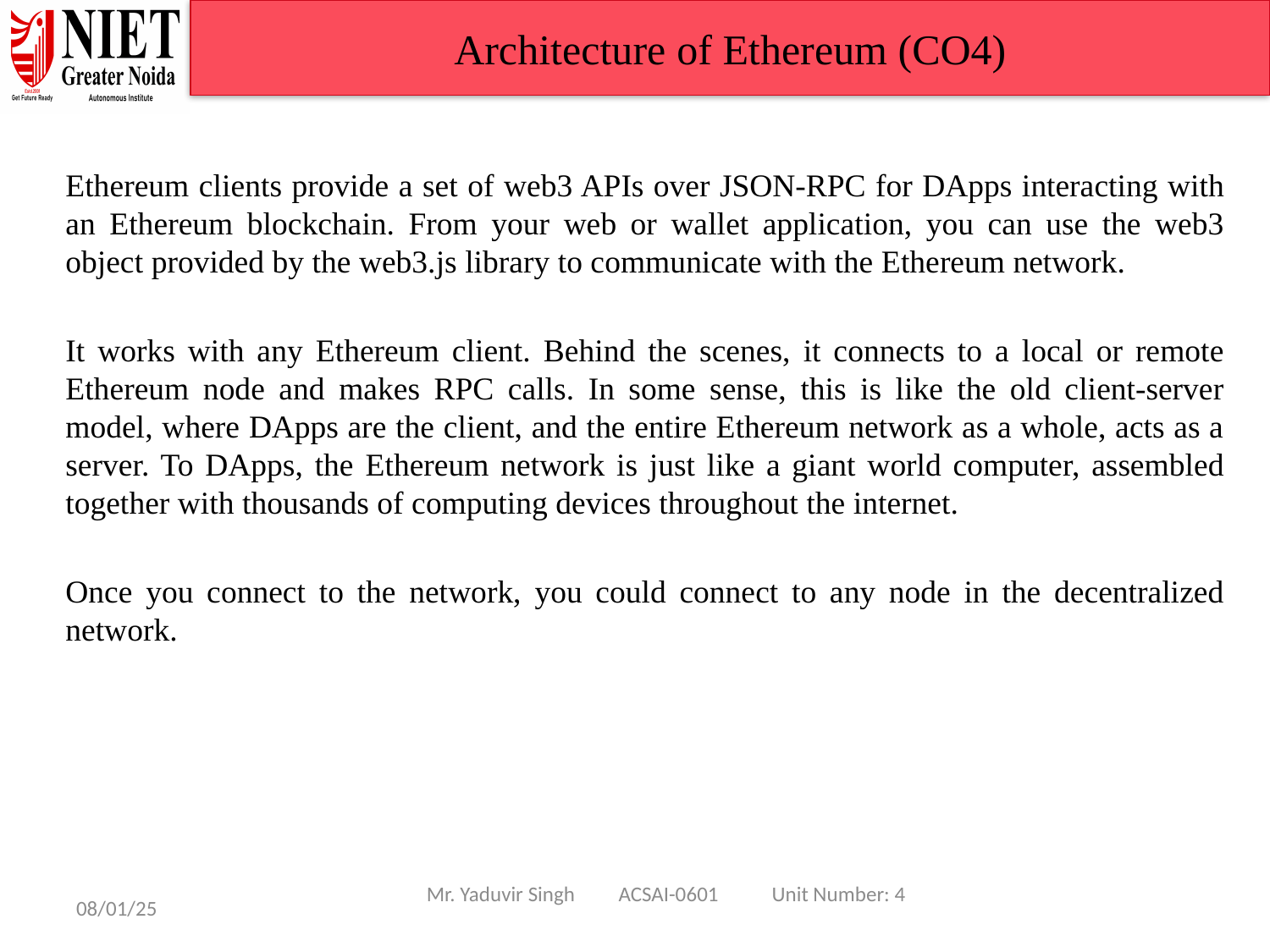

Architecture of Ethereum (CO4)
Ethereum clients provide a set of web3 APIs over JSON-RPC for DApps interacting with an Ethereum blockchain. From your web or wallet application, you can use the web3 object provided by the web3.js library to communicate with the Ethereum network.

It works with any Ethereum client. Behind the scenes, it connects to a local or remote Ethereum node and makes RPC calls. In some sense, this is like the old client-server model, where DApps are the client, and the entire Ethereum network as a whole, acts as a server. To DApps, the Ethereum network is just like a giant world computer, assembled together with thousands of computing devices throughout the internet.

Once you connect to the network, you could connect to any node in the decentralized network. :
Mr. Yaduvir Singh         ACSAI-0601           Unit Number: 4
08/01/25